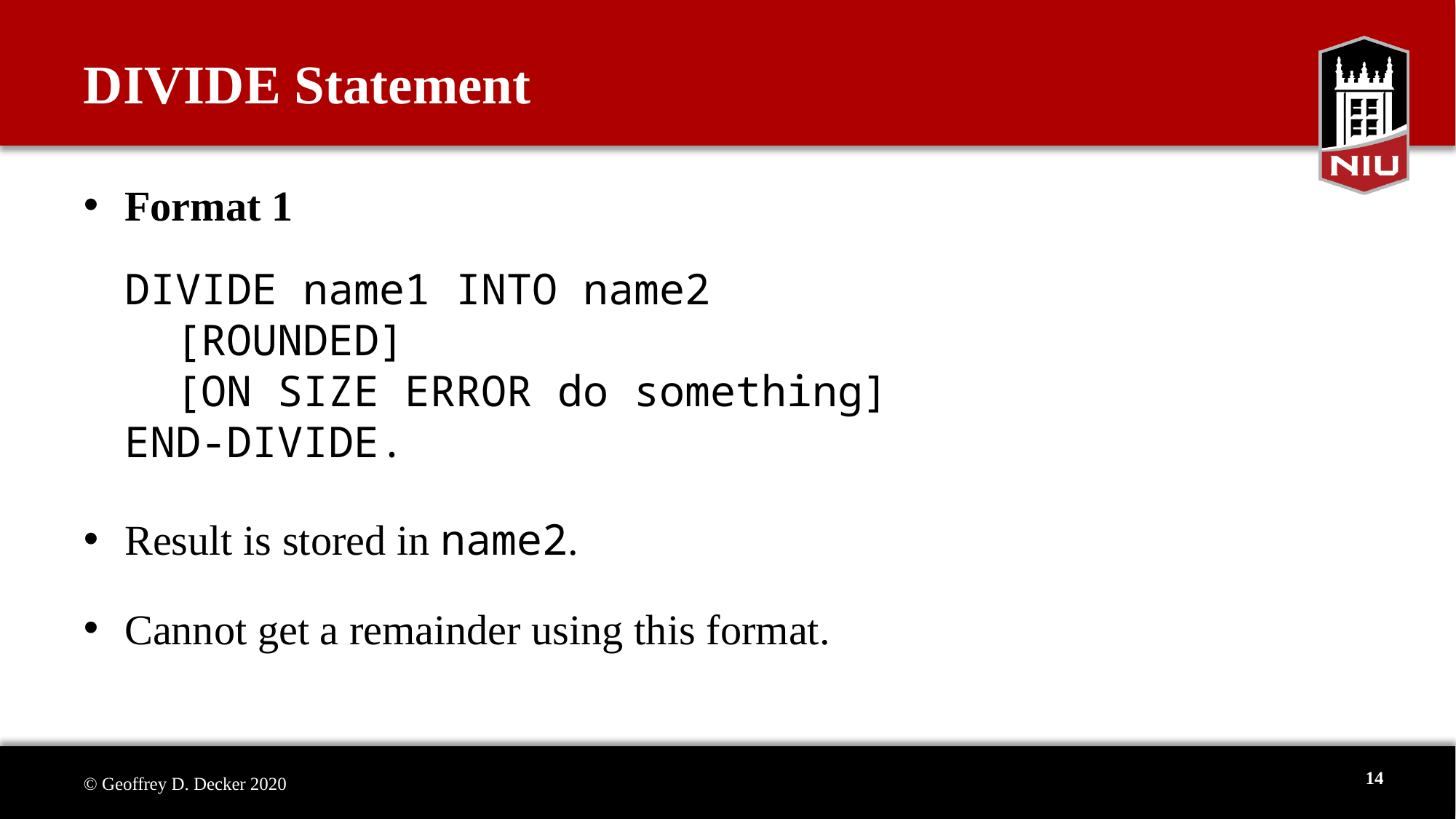

# DIVIDE Statement
Format 1
DIVIDE name1 INTO name2
  [ROUNDED]
  [ON SIZE ERROR do something]
END-DIVIDE.

Result is stored in name2.

Cannot get a remainder using this format.
14
© Geoffrey D. Decker 2020